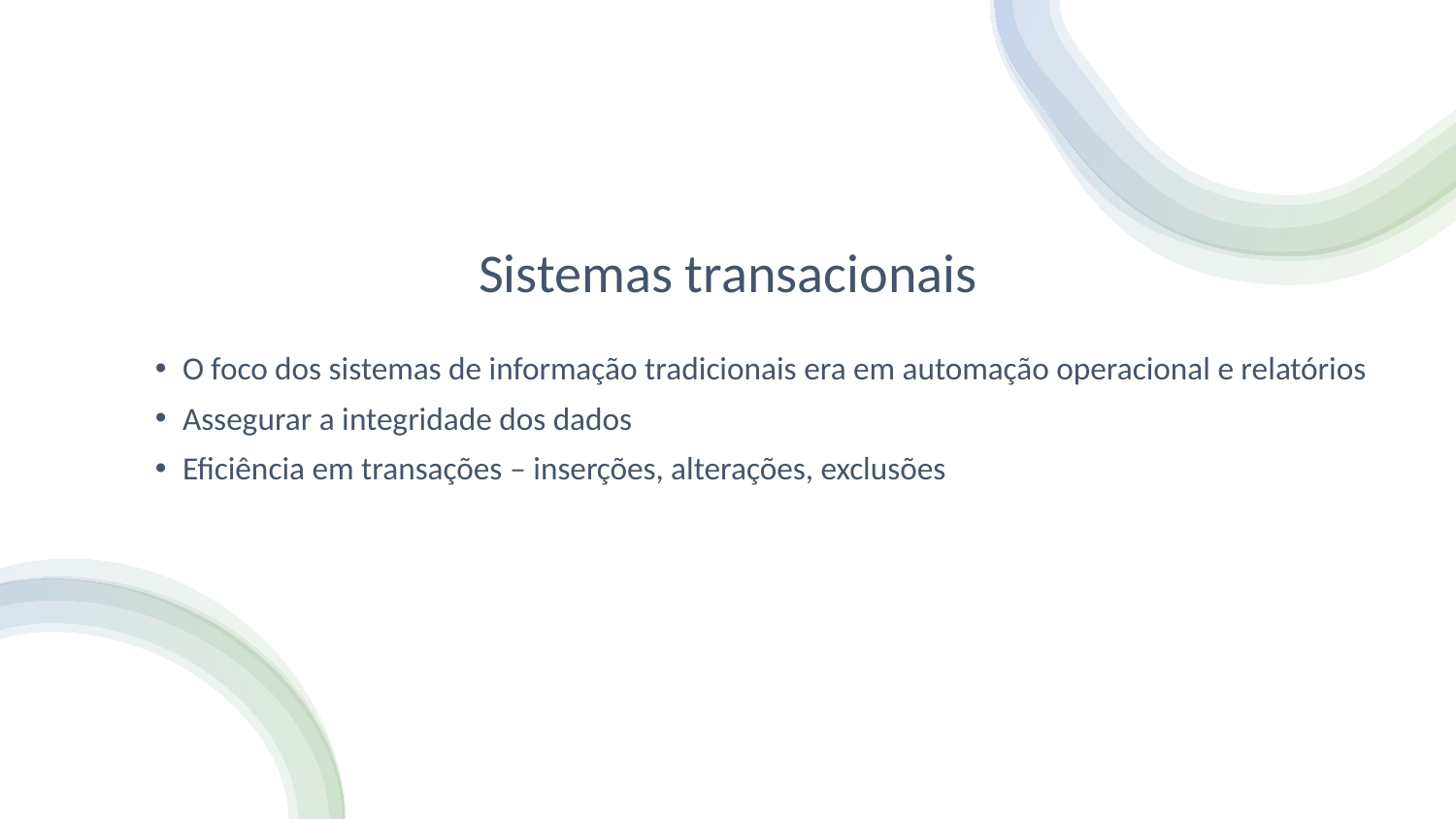

# Sistemas transacionais
O foco dos sistemas de informação tradicionais era em automação operacional e relatórios
Assegurar a integridade dos dados
Eficiência em transações – inserções, alterações, exclusões